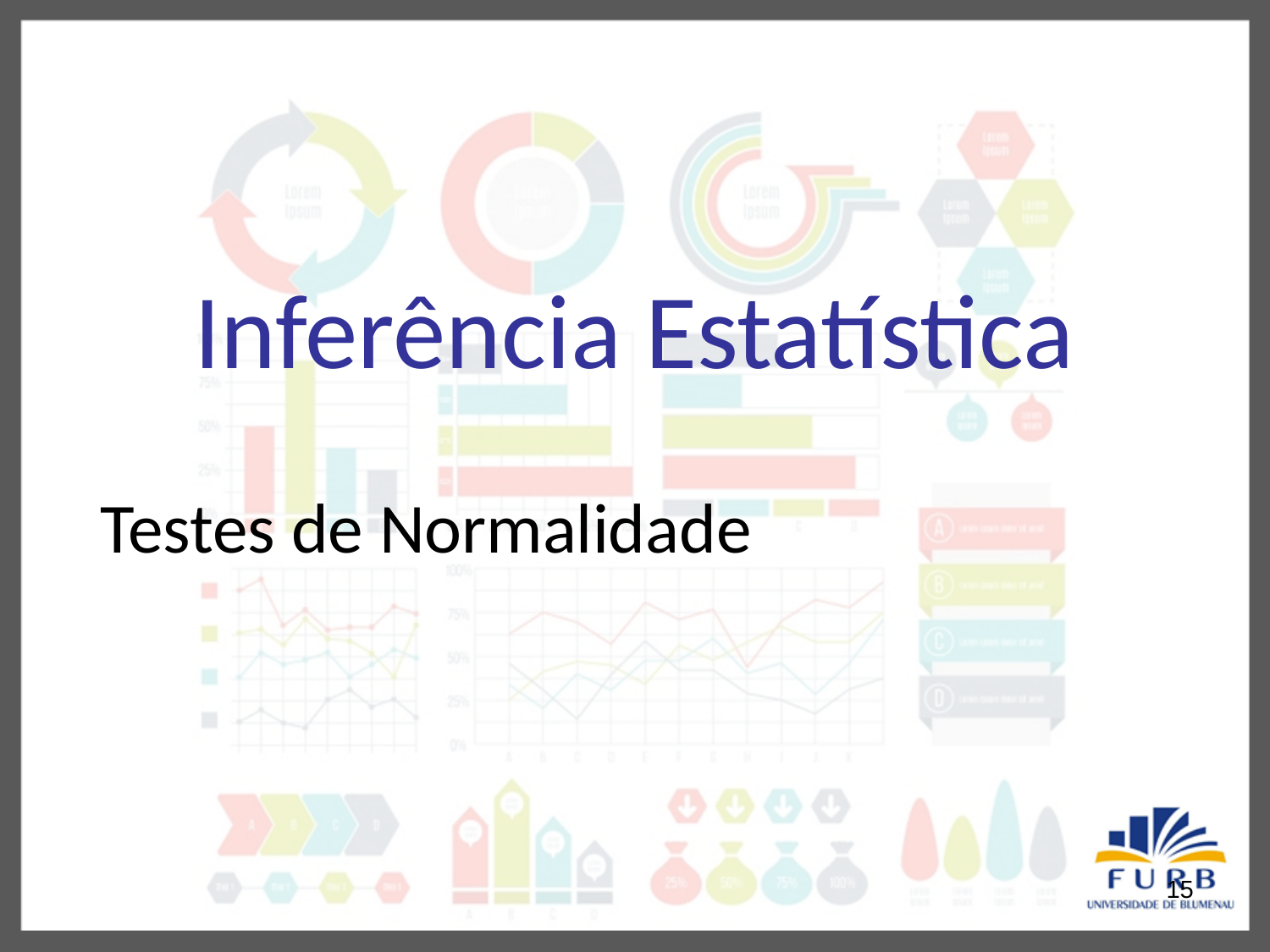

# Inferência Estatística
Testes de Normalidade
15